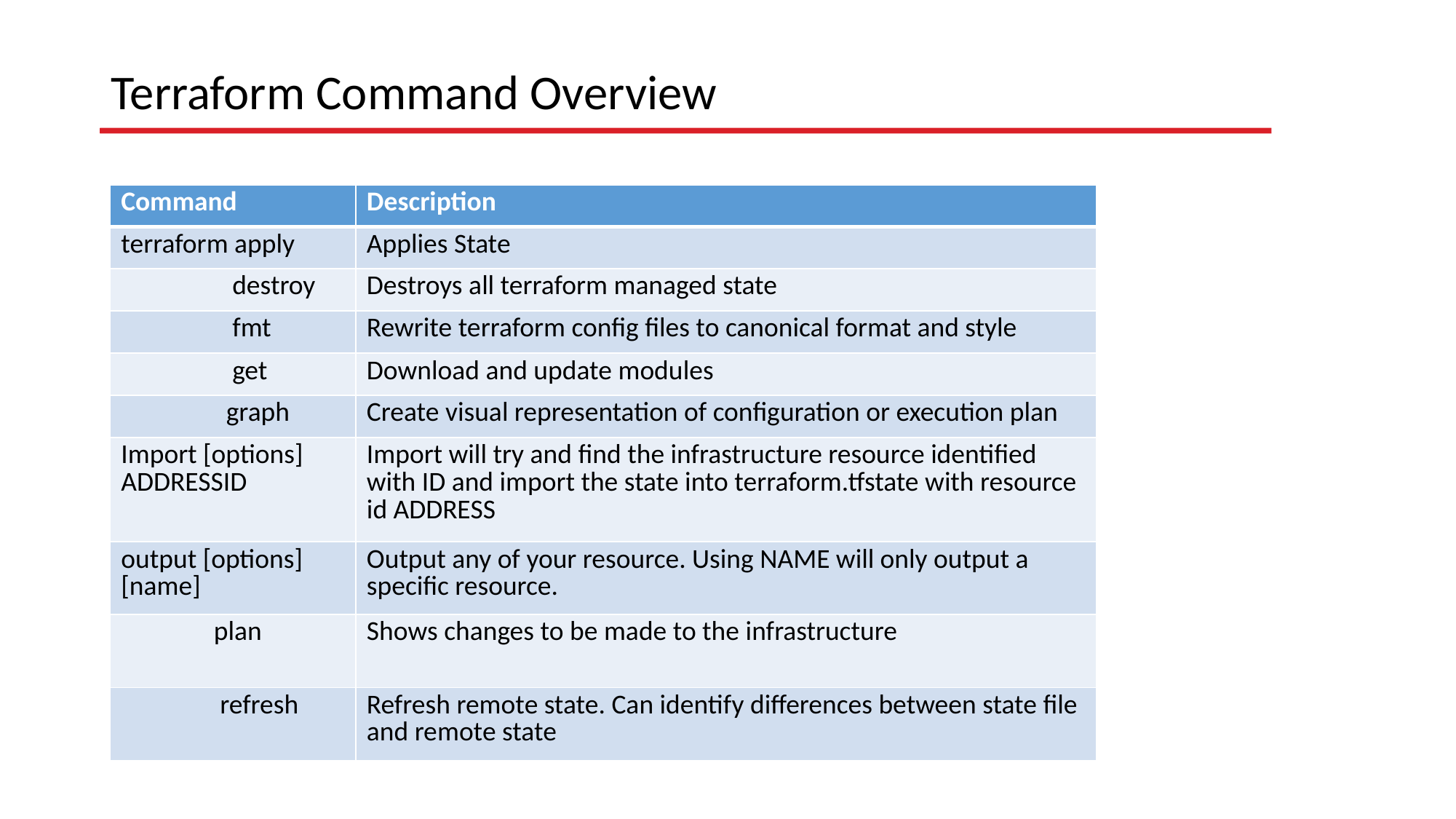

# Terraform Command Overview

| Command | Description |
| --- | --- |
| terraform apply | Applies State |
| destroy | Destroys all terraform managed state |
| fmt | Rewrite terraform config files to canonical format and style |
| get | Download and update modules |
| graph | Create visual representation of configuration or execution plan |
| Import [options] ADDRESSID | Import will try and find the infrastructure resource identified with ID and import the state into terraform.tfstate with resource id ADDRESS |
| output [options] [name] | Output any of your resource. Using NAME will only output a specific resource. |
| plan | Shows changes to be made to the infrastructure |
| refresh | Refresh remote state. Can identify differences between state file and remote state |